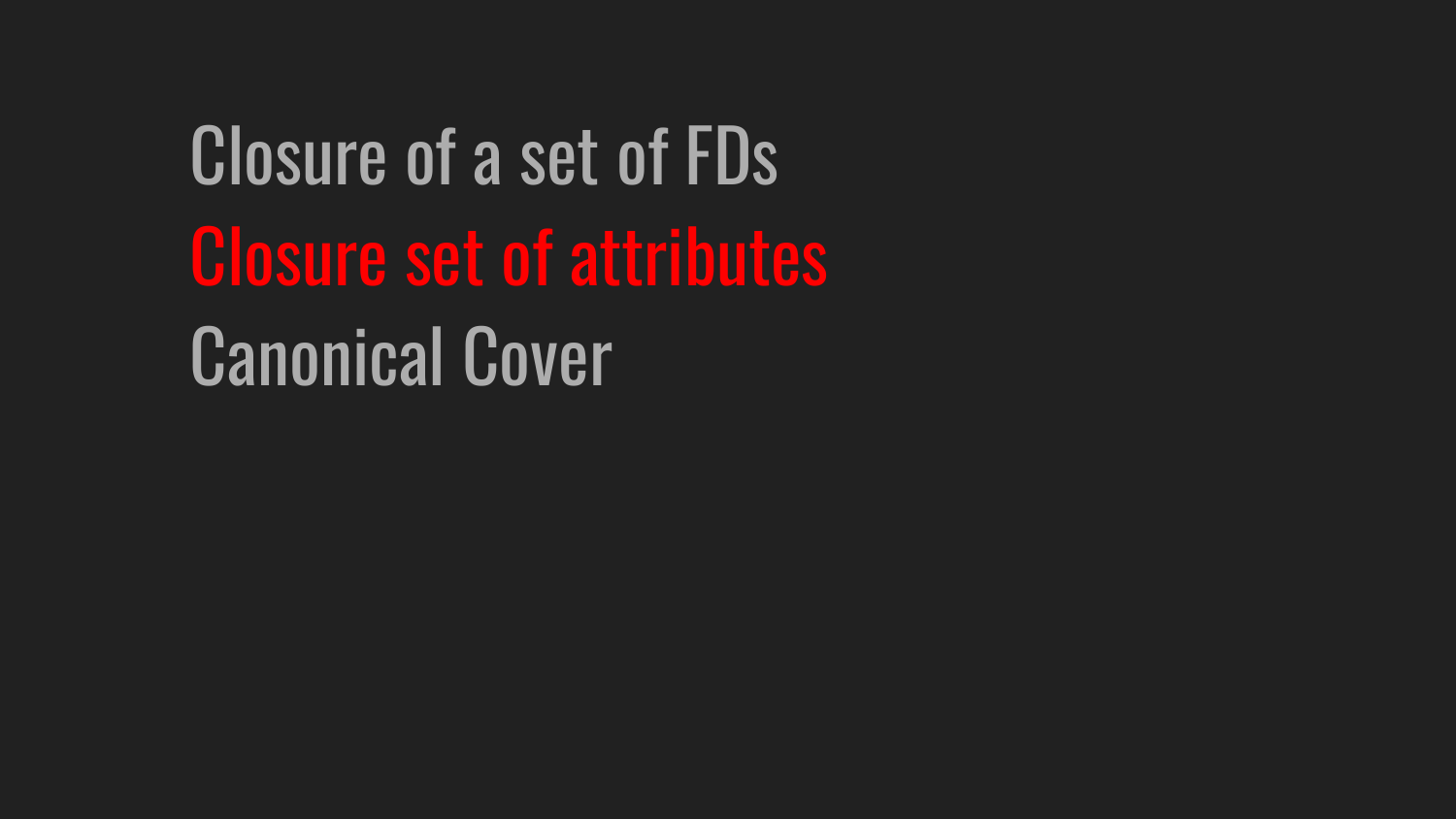

Closure of a set of FDs
Closure set of attributes
Canonical Cover